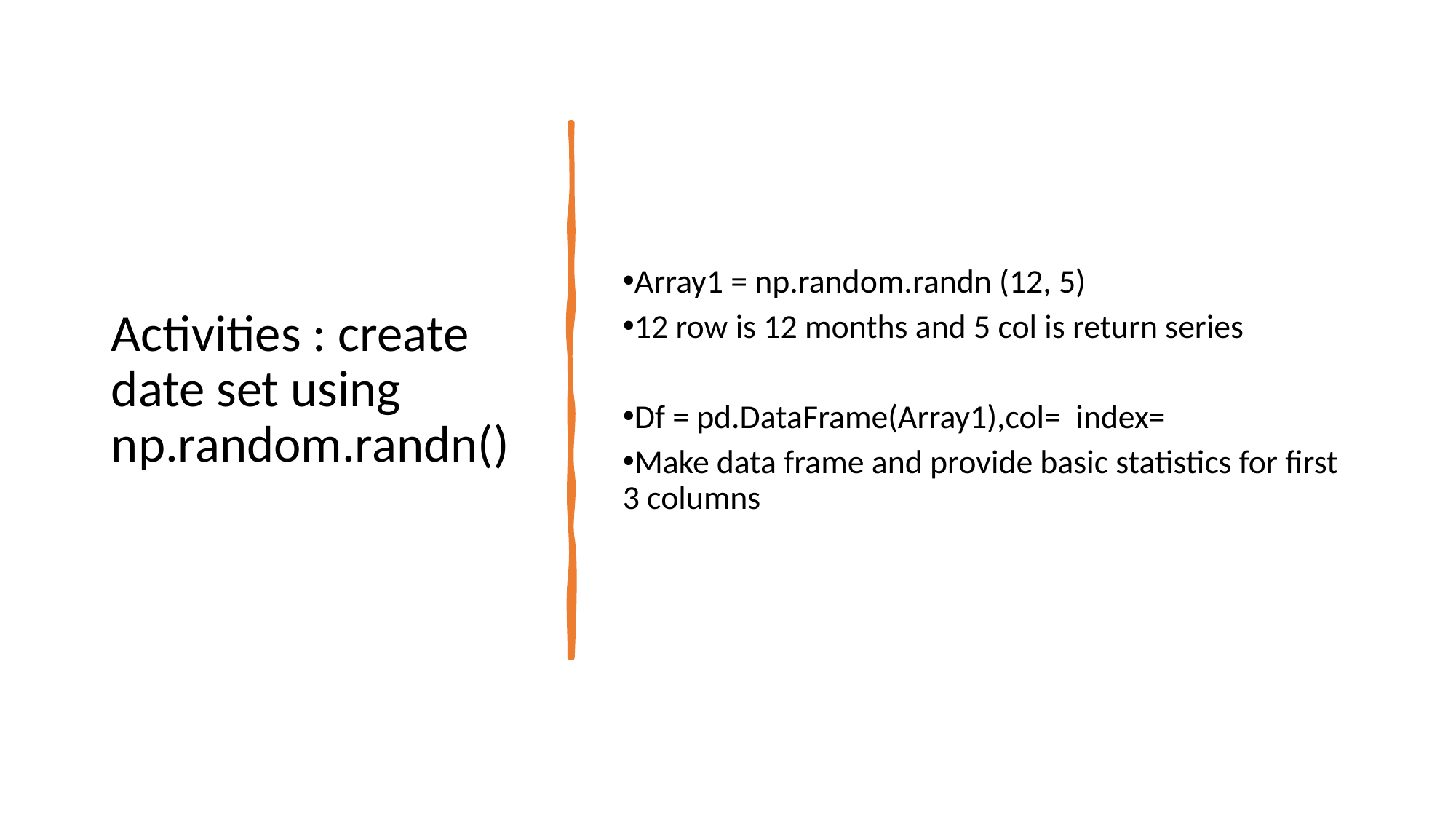

# Activities : create date set using np.random.randn()
Array1 = np.random.randn (12, 5)
12 row is 12 months and 5 col is return series

Df = pd.DataFrame(Array1),col=  index=
Make data frame and provide basic statistics for first 3 columns